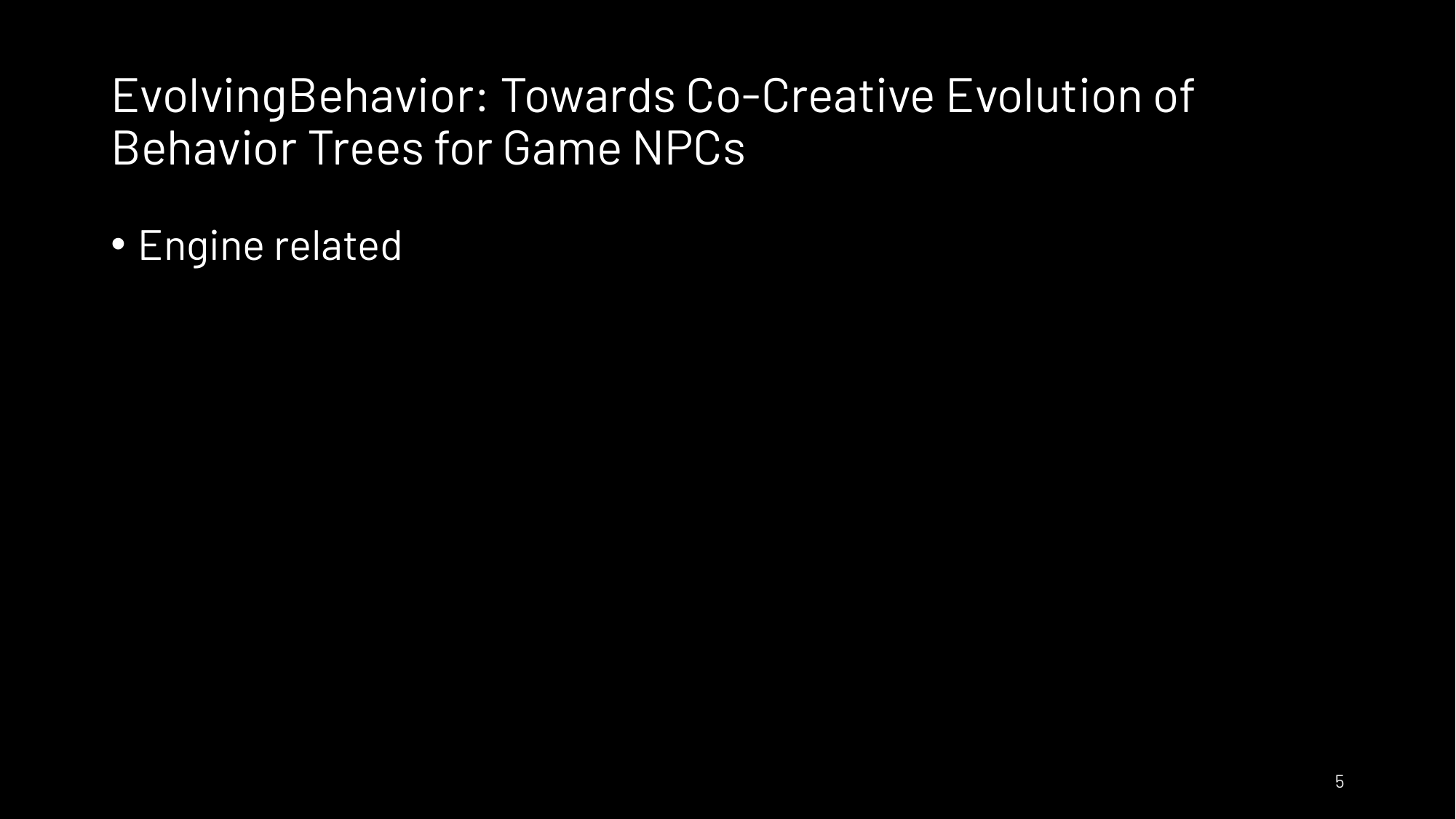

# EvolvingBehavior: Towards Co-Creative Evolution of Behavior Trees for Game NPCs
Engine related
5